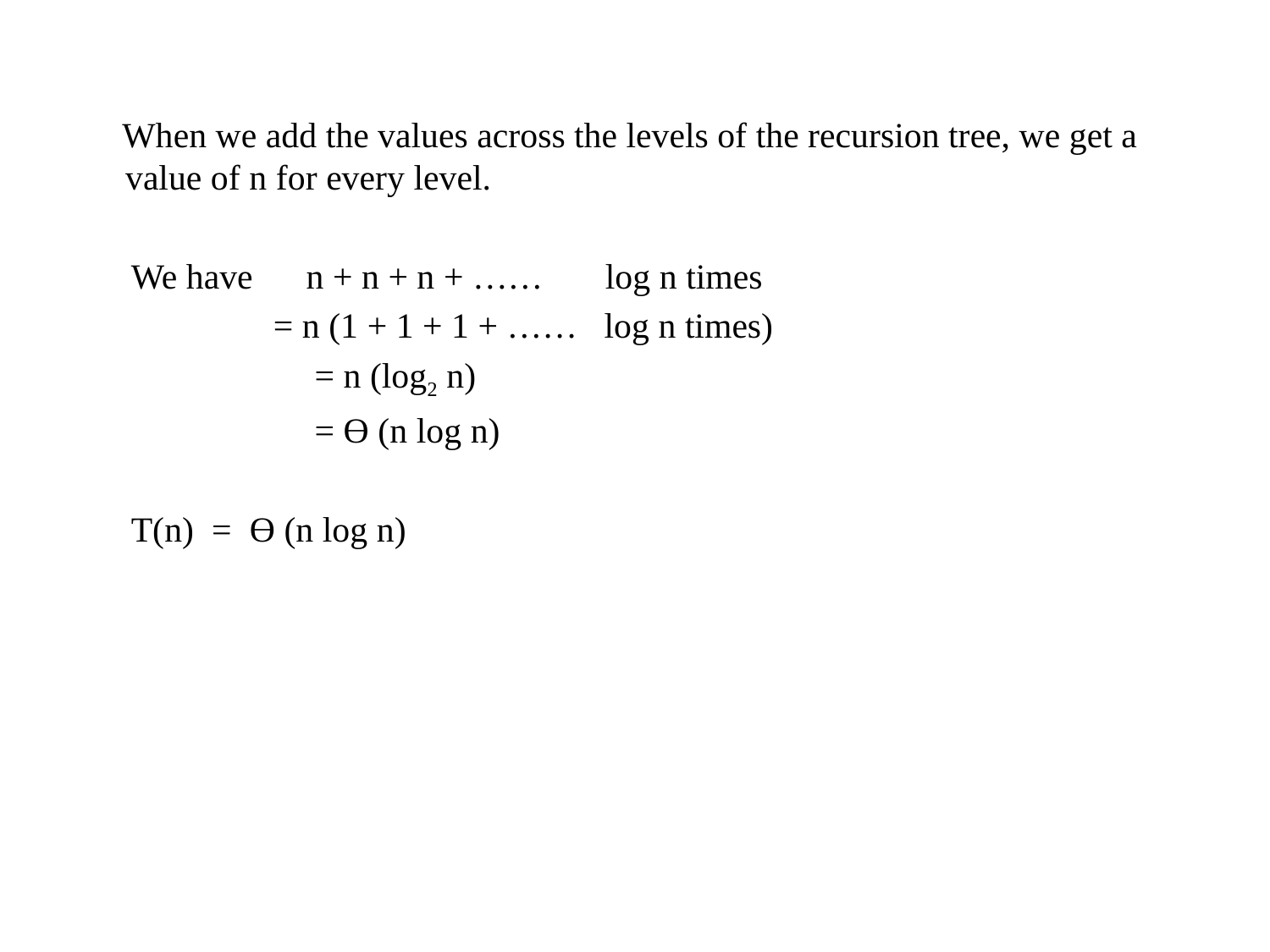

When we add the values across the levels of the recursion tree, we get a value of n for every level.

      We have      n + n + n + ……       log n times
                      = n (1 + 1 + 1 + ……   log n times)
		       = n (log2 n)
		       = Ɵ (n log n)

      T(n)  =  Ɵ (n log n)